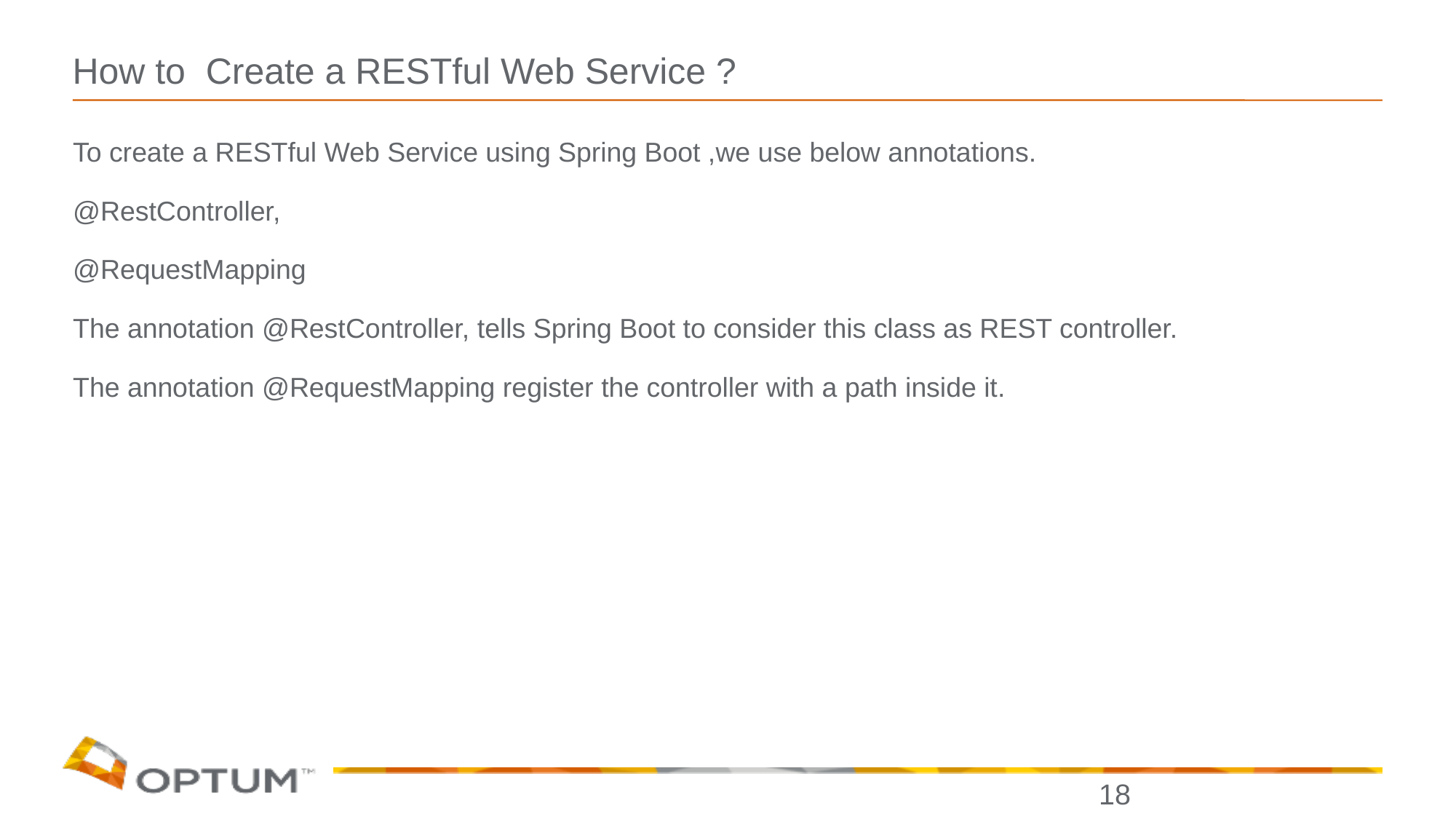

# How to  Create a RESTful Web Service ?
To create a RESTful Web Service using Spring Boot ,we use below annotations.
@RestController,
@RequestMapping
The annotation @RestController, tells Spring Boot to consider this class as REST controller.
The annotation @RequestMapping register the controller with a path inside it.

18